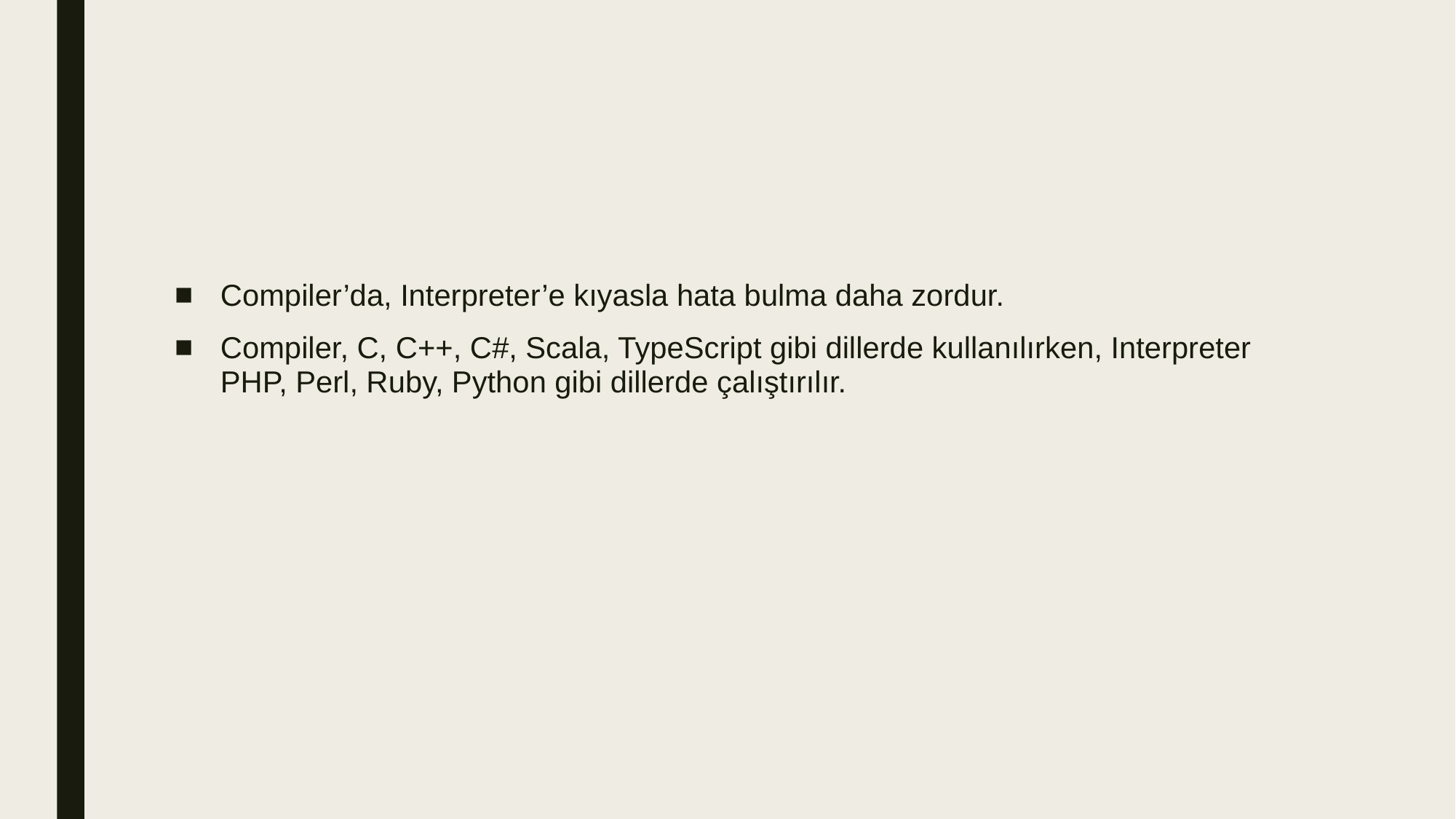

#
Compiler’da, Interpreter’e kıyasla hata bulma daha zordur.
Compiler, C, C++, C#, Scala, TypeScript gibi dillerde kullanılırken, Interpreter PHP, Perl, Ruby, Python gibi dillerde çalıştırılır.